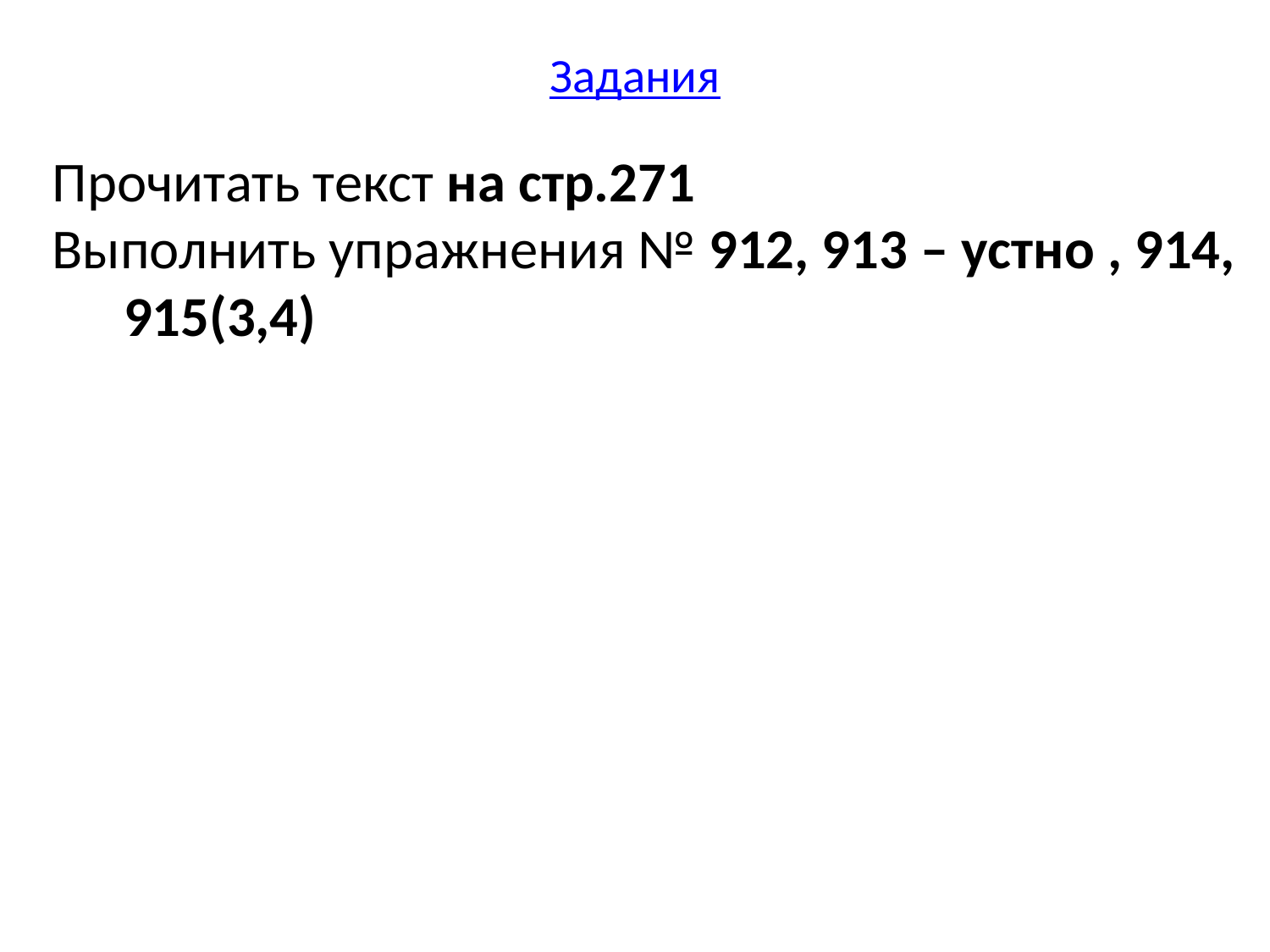

# Задания
Прочитать текст на стр.271
Выполнить упражнения № 912, 913 – устно , 914, 915(3,4)